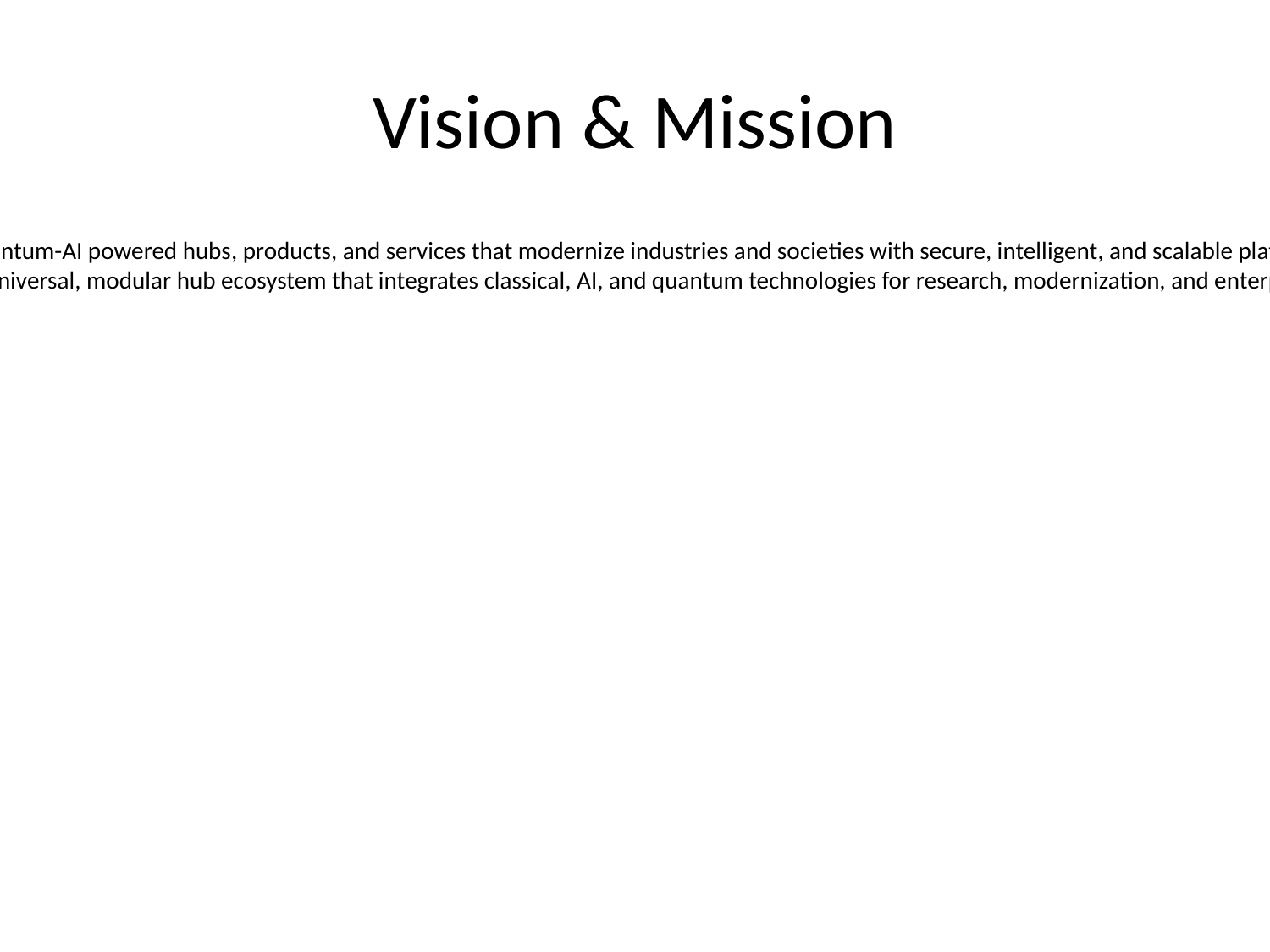

# Vision & Mission

Vision: To pioneer Quantum-AI powered hubs, products, and services that modernize industries and societies with secure, intelligent, and scalable platforms.
Mission: To deliver a universal, modular hub ecosystem that integrates classical, AI, and quantum technologies for research, modernization, and enterprise-scale operations.